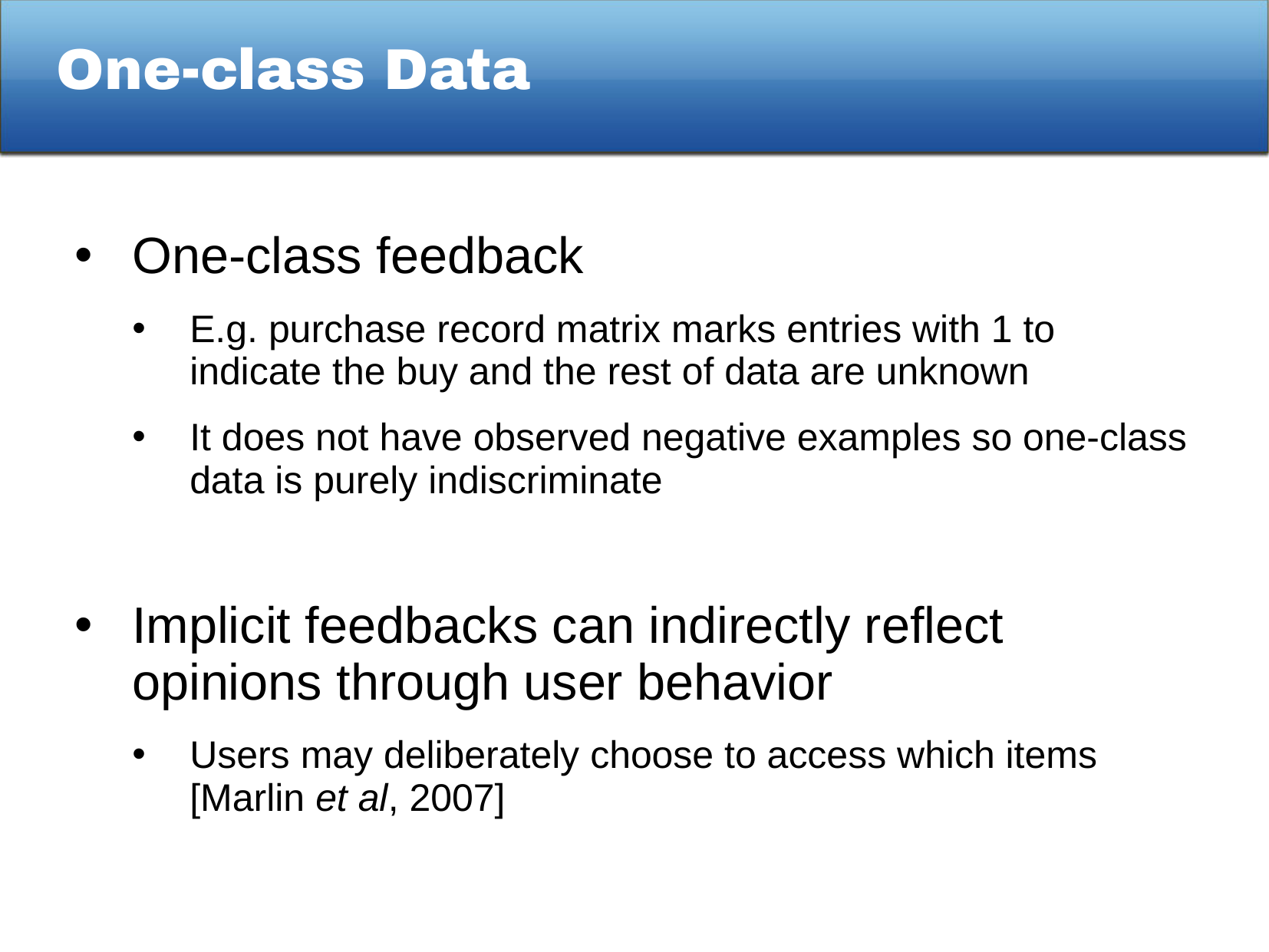

One-class Data
One-class feedback
E.g. purchase record matrix marks entries with 1 to indicate the buy and the rest of data are unknown
It does not have observed negative examples so one-class data is purely indiscriminate

Implicit feedbacks can indirectly reflect opinions through user behavior
Users may deliberately choose to access which items [Marlin et al, 2007]